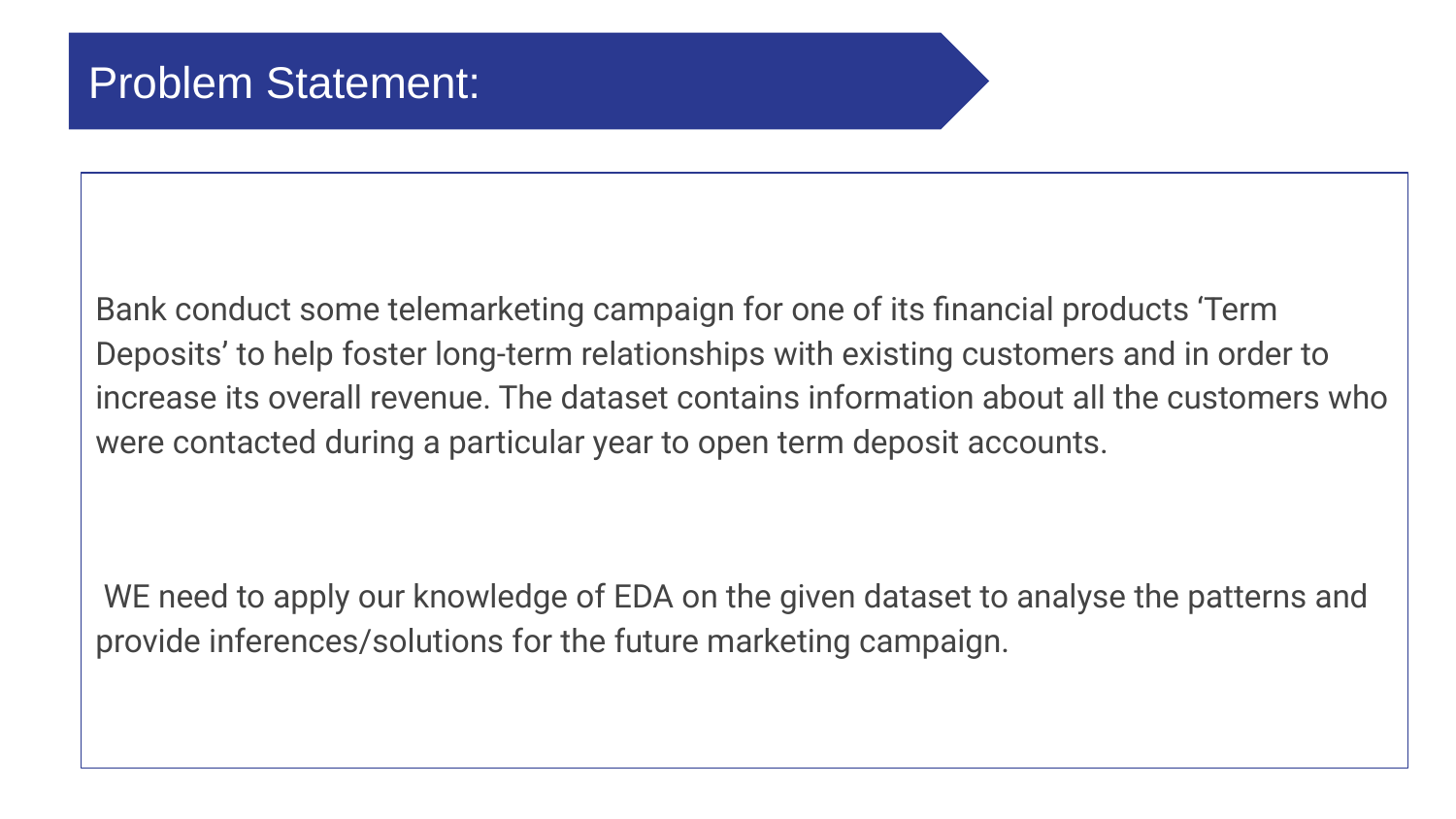

Problem Statement:
Bank conduct some telemarketing campaign for one of its financial products ‘Term Deposits’ to help foster long-term relationships with existing customers and in order to increase its overall revenue. The dataset contains information about all the customers who were contacted during a particular year to open term deposit accounts.

 WE need to apply our knowledge of EDA on the given dataset to analyse the patterns and provide inferences/solutions for the future marketing campaign.
Problem statement